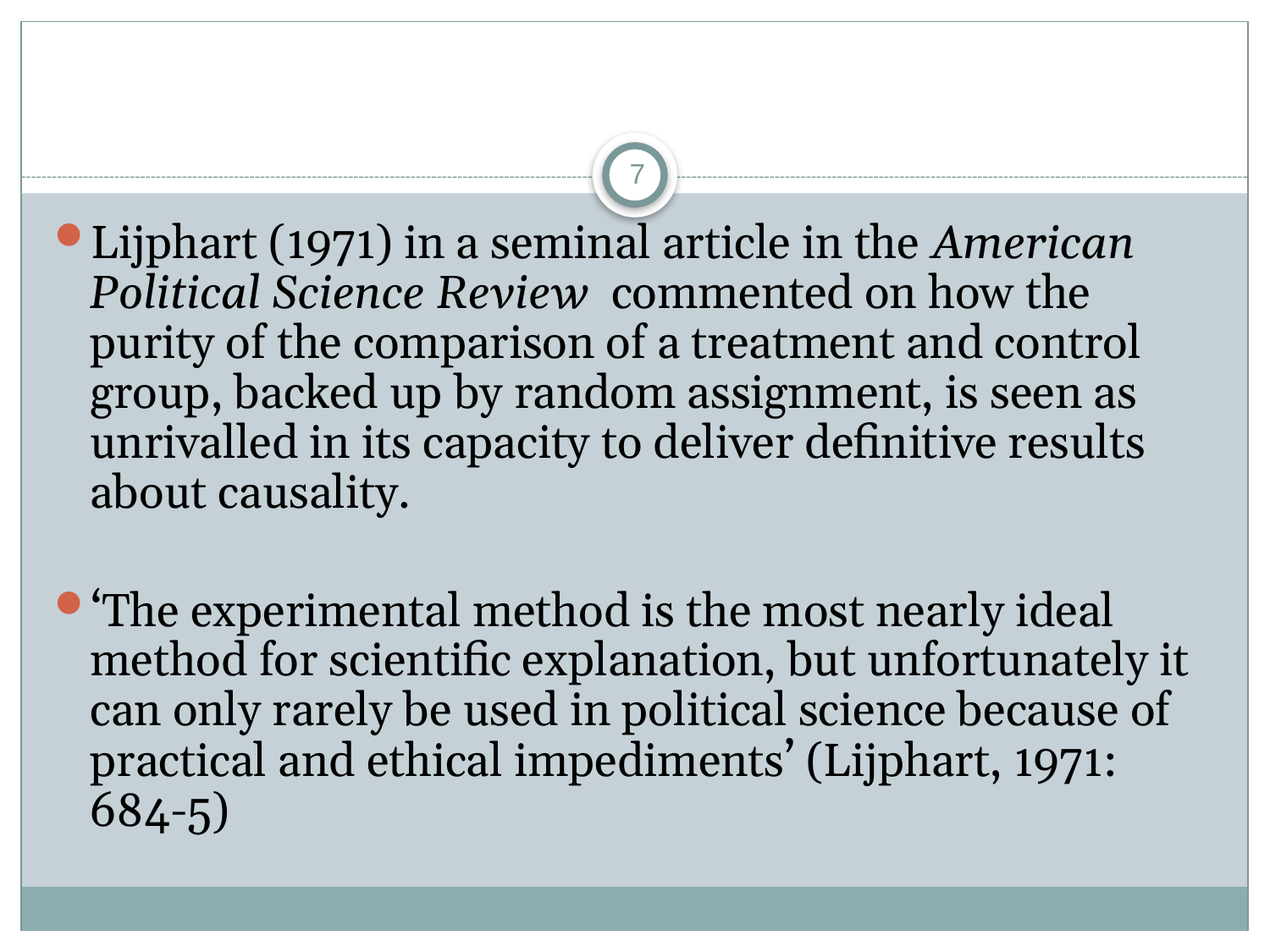

#
7
Lijphart (1971) in a seminal article in the American Political Science Review  commented on how the purity of the comparison of a treatment and control group, backed up by random assignment, is seen as unrivalled in its capacity to deliver definitive results about causality.

‘The experimental method is the most nearly ideal method for scientific explanation, but unfortunately it can only rarely be used in political science because of practical and ethical impediments’ (Lijphart, 1971: 684-5)